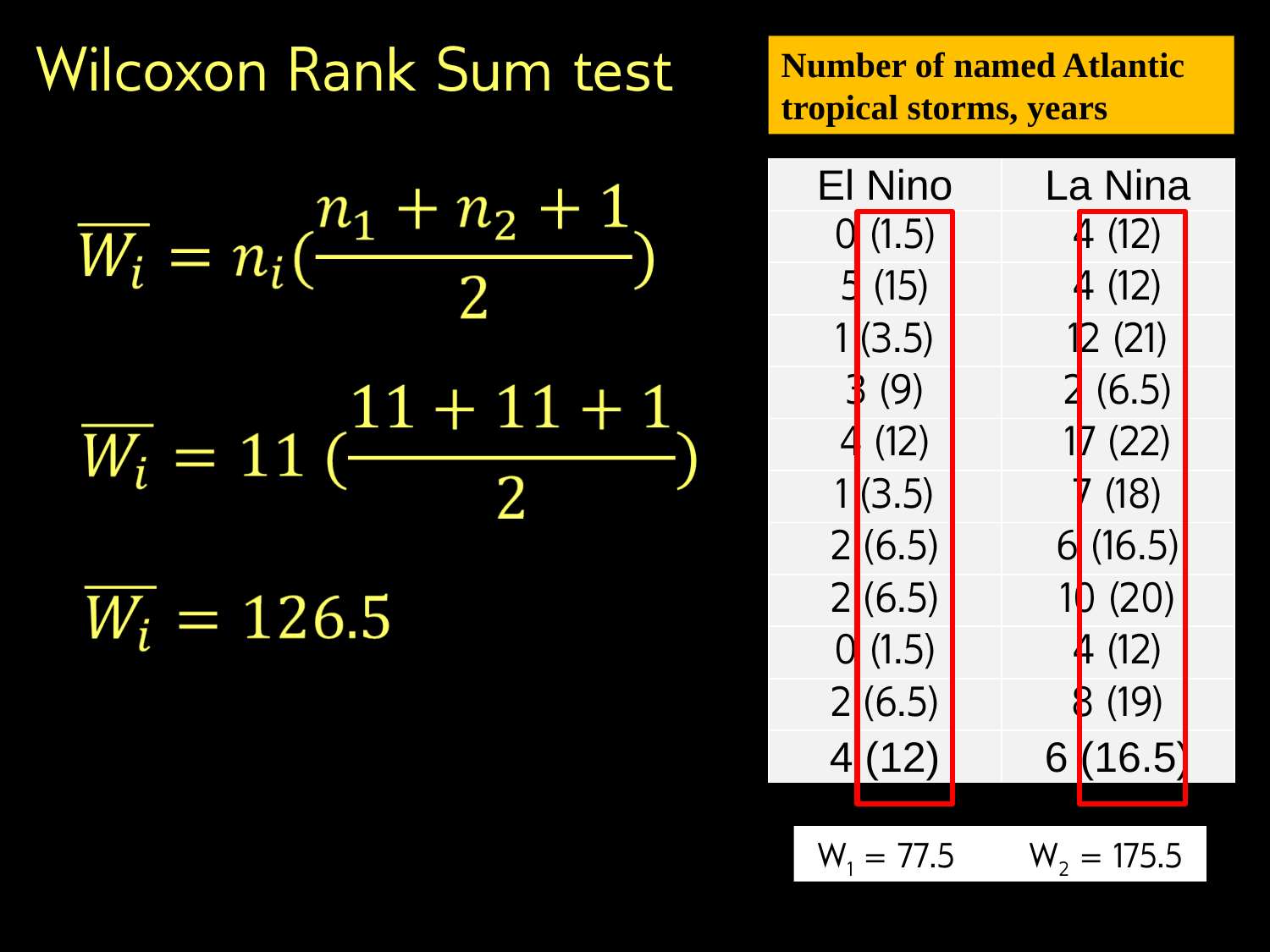

Wilcoxon Rank Sum test
Number of named Atlantic tropical storms, years
| El Nino | La Nina |
| --- | --- |
| 0 (1.5) | 4 (12) |
| 5 (15) | 4 (12) |
| 1 (3.5) | 12 (21) |
| 3 (9) | 2 (6.5) |
| 4 (12) | 17 (22) |
| 1 (3.5) | 7 (18) |
| 2 (6.5) | 6 (16.5) |
| 2 (6.5) | 10 (20) |
| 0 (1.5) | 4 (12) |
| 2 (6.5) | 8 (19) |
| 4 (12) | 6 (16.5) |

W1 = 77.5       W2 = 175.5